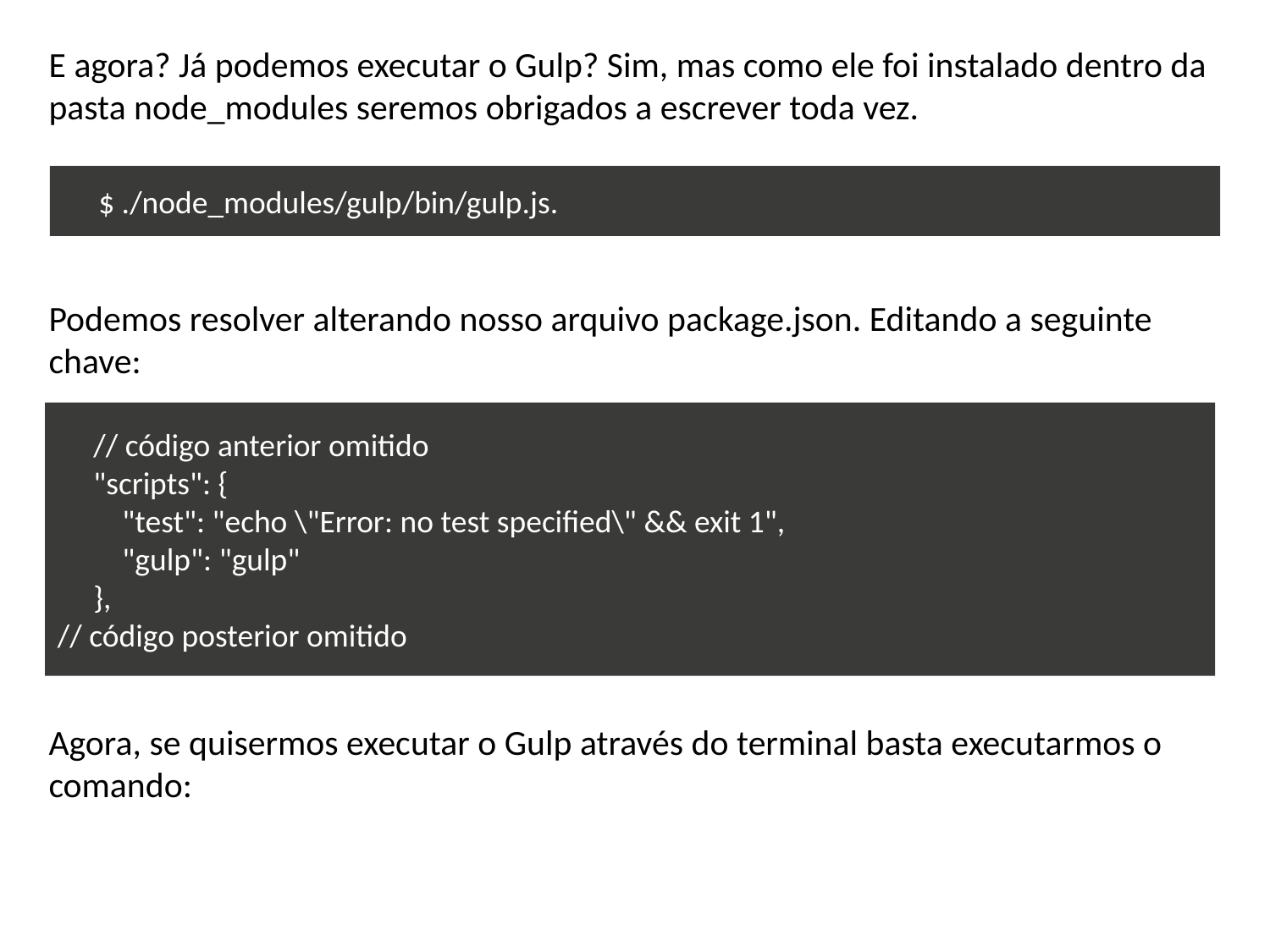

E agora? Já podemos executar o Gulp? Sim, mas como ele foi instalado dentro da pasta node_modules seremos obrigados a escrever toda vez.

Podemos resolver alterando nosso arquivo package.json. Editando a seguinte chave:

Agora, se quisermos executar o Gulp através do terminal basta executarmos o comando:
     $ ./node_modules/gulp/bin/gulp.js.
     // código anterior omitido 
     "scripts": { 
         "test": "echo \"Error: no test specified\" && exit 1", 
         "gulp": "gulp" 
     }, 
// código posterior omitido